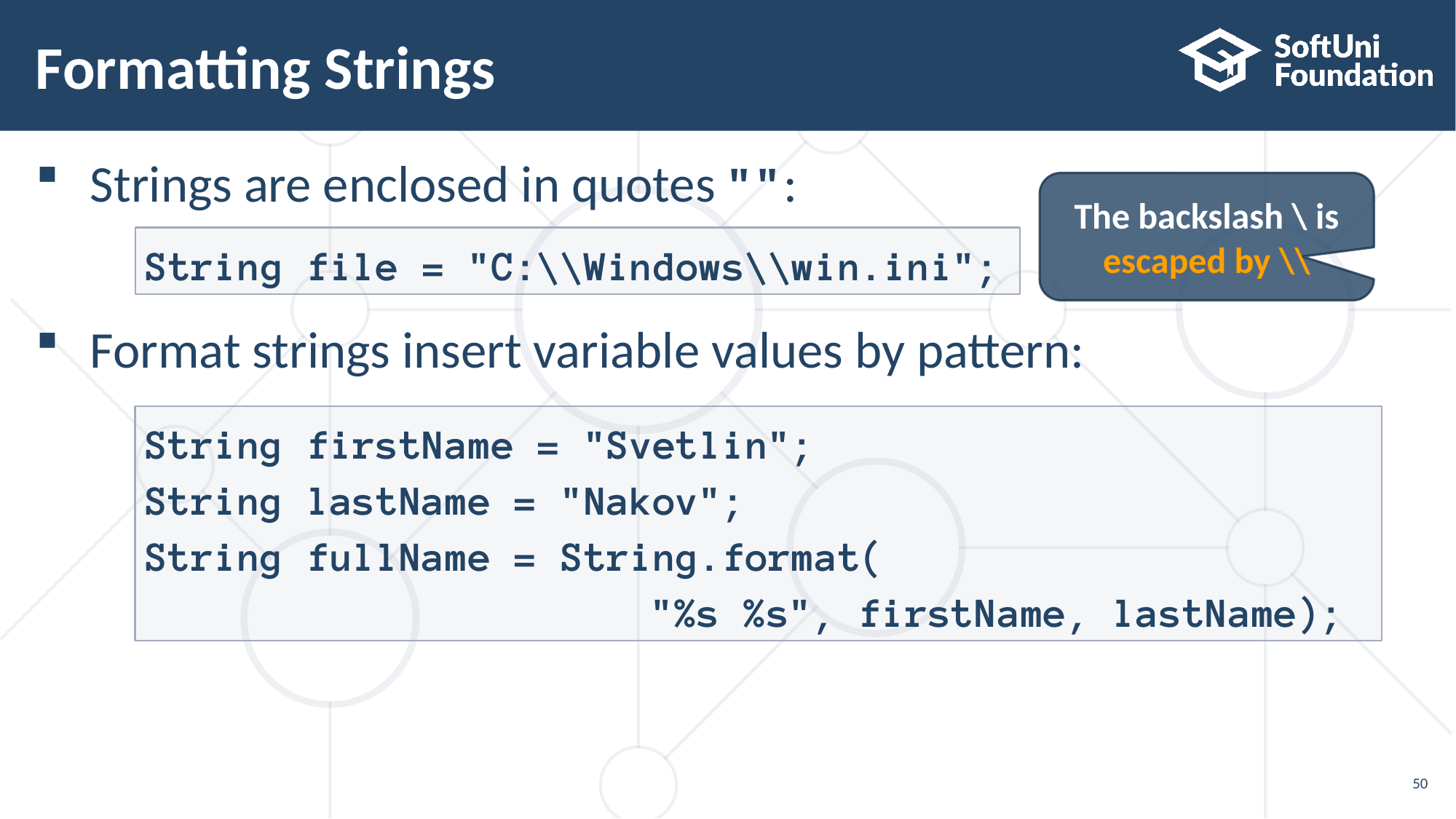

# Formatting Strings
Strings are enclosed in quotes "":

Format strings insert variable values by pattern:
The backslash \ is escaped by \\
String file = "C:\\Windows\\win.ini";
String firstName = "Svetlin";
String lastName = "Nakov";
String fullName = String.format(
				   "%s %s", firstName, lastName);
50